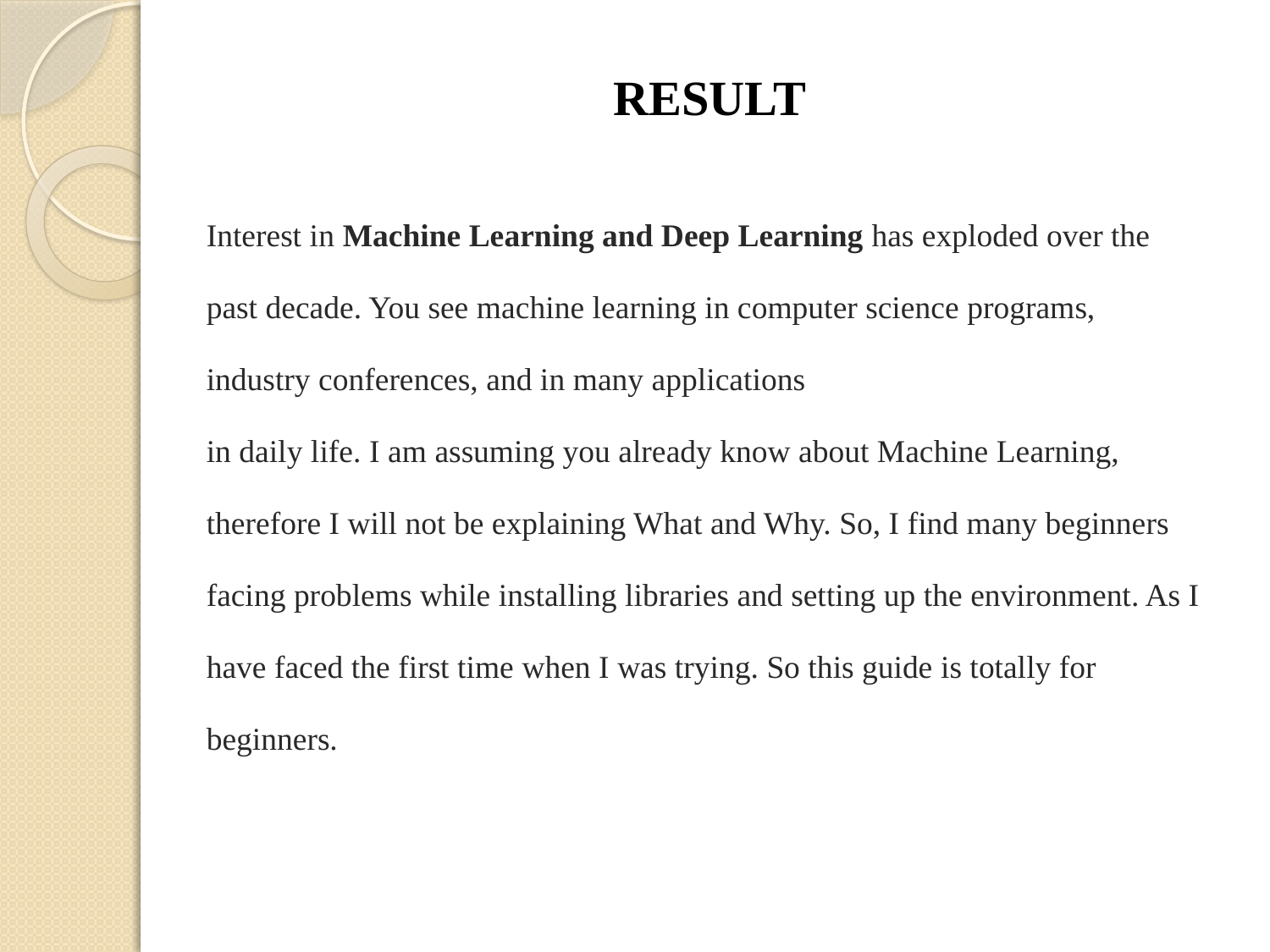

# RESULT
Interest in Machine Learning and Deep Learning has exploded over the past decade. You see machine learning in computer science programs, industry conferences, and in many applications
in daily life. I am assuming you already know about Machine Learning, therefore I will not be explaining What and Why. So, I find many beginners facing problems while installing libraries and setting up the environment. As I have faced the first time when I was trying. So this guide is totally for beginners.